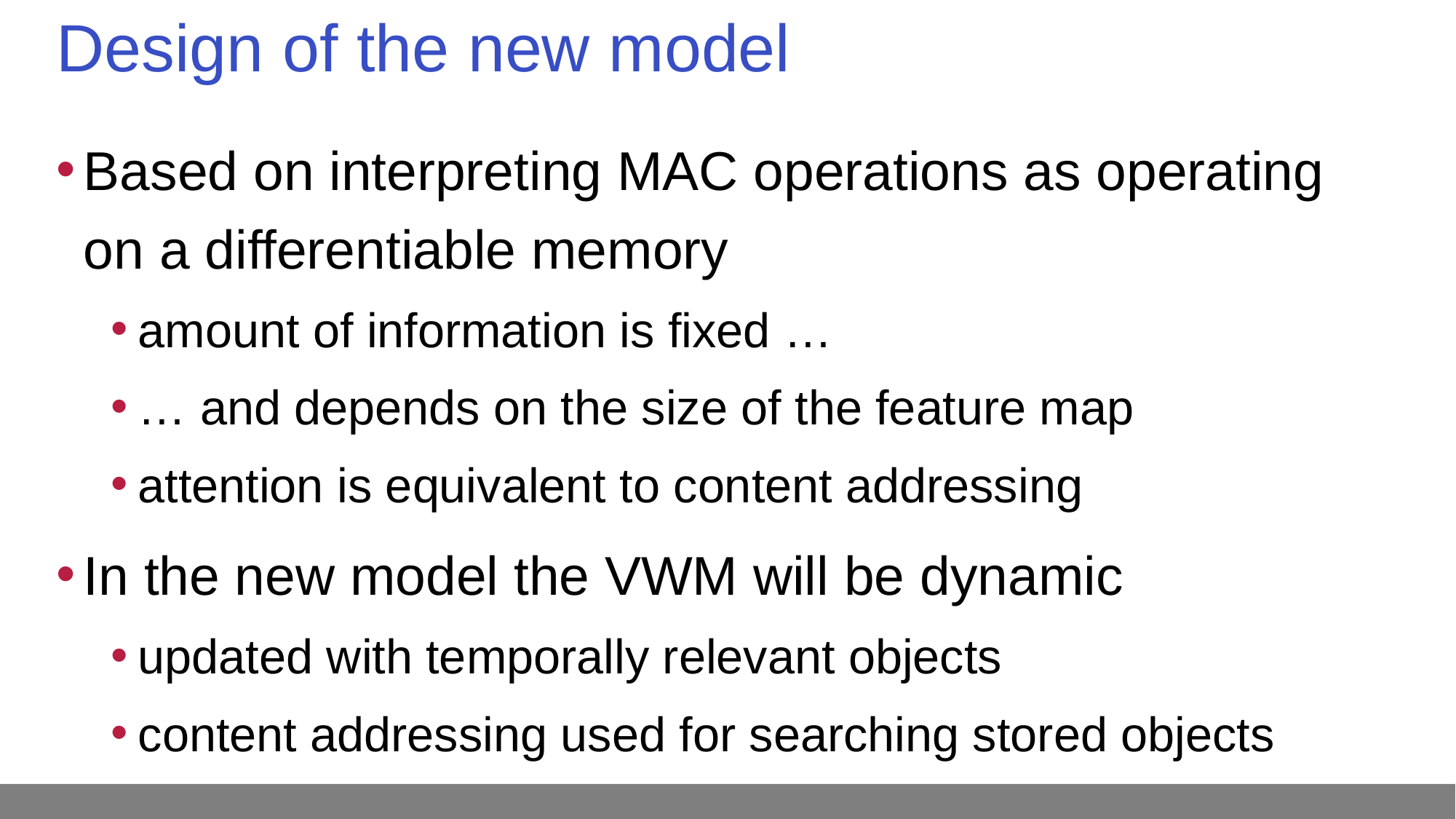

# Design of the new model
Based on interpreting MAC operations as operating on a differentiable memory
amount of information is fixed …
… and depends on the size of the feature map
attention is equivalent to content addressing
In the new model the VWM will be dynamic
updated with temporally relevant objects
content addressing used for searching stored objects